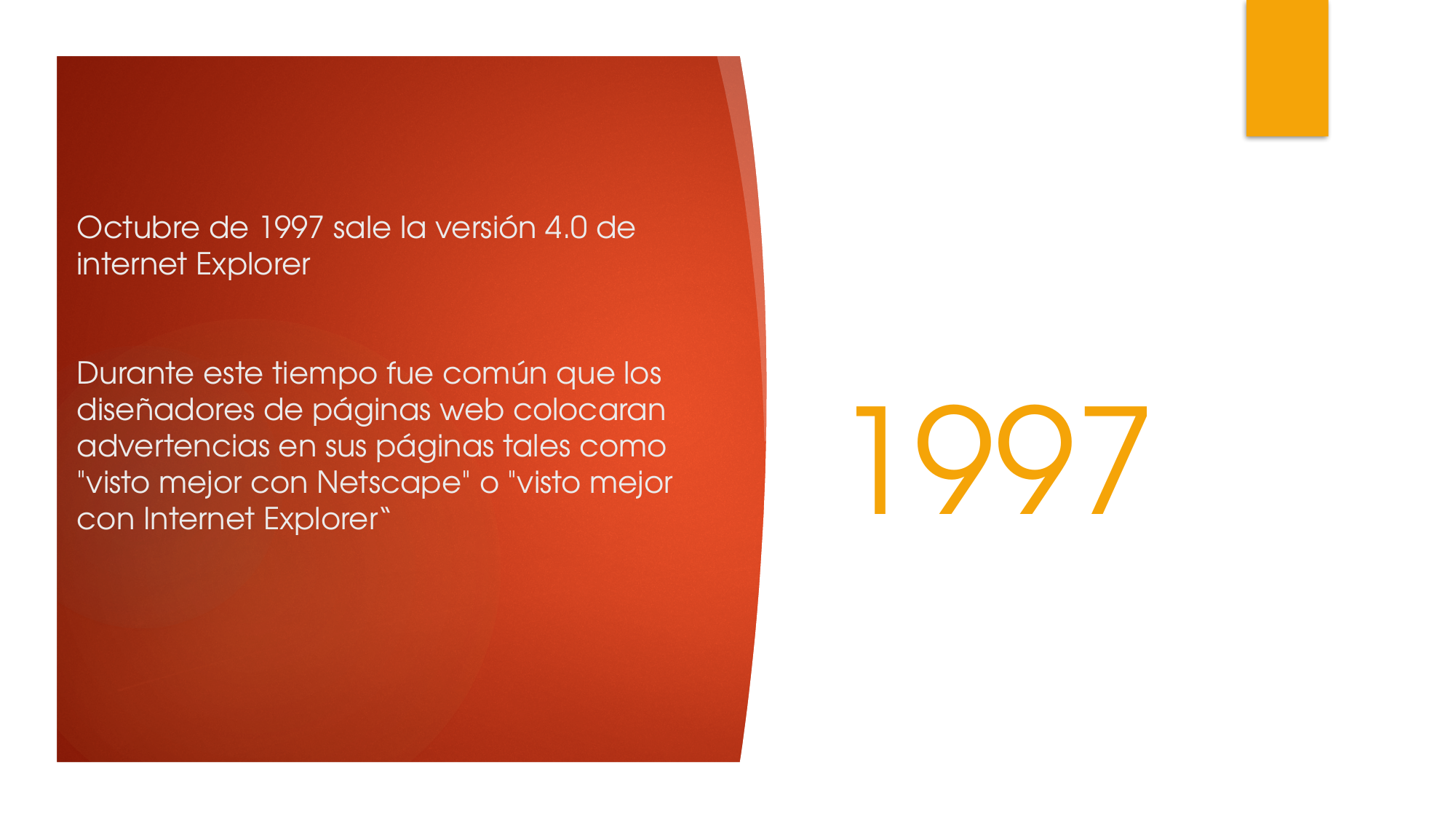

# Octubre de 1997 sale la versión 4.0 de internet Explorer Durante este tiempo fue común que los diseñadores de páginas web colocaran advertencias en sus páginas tales como "visto mejor con Netscape" o "visto mejor con Internet Explorer“
1997